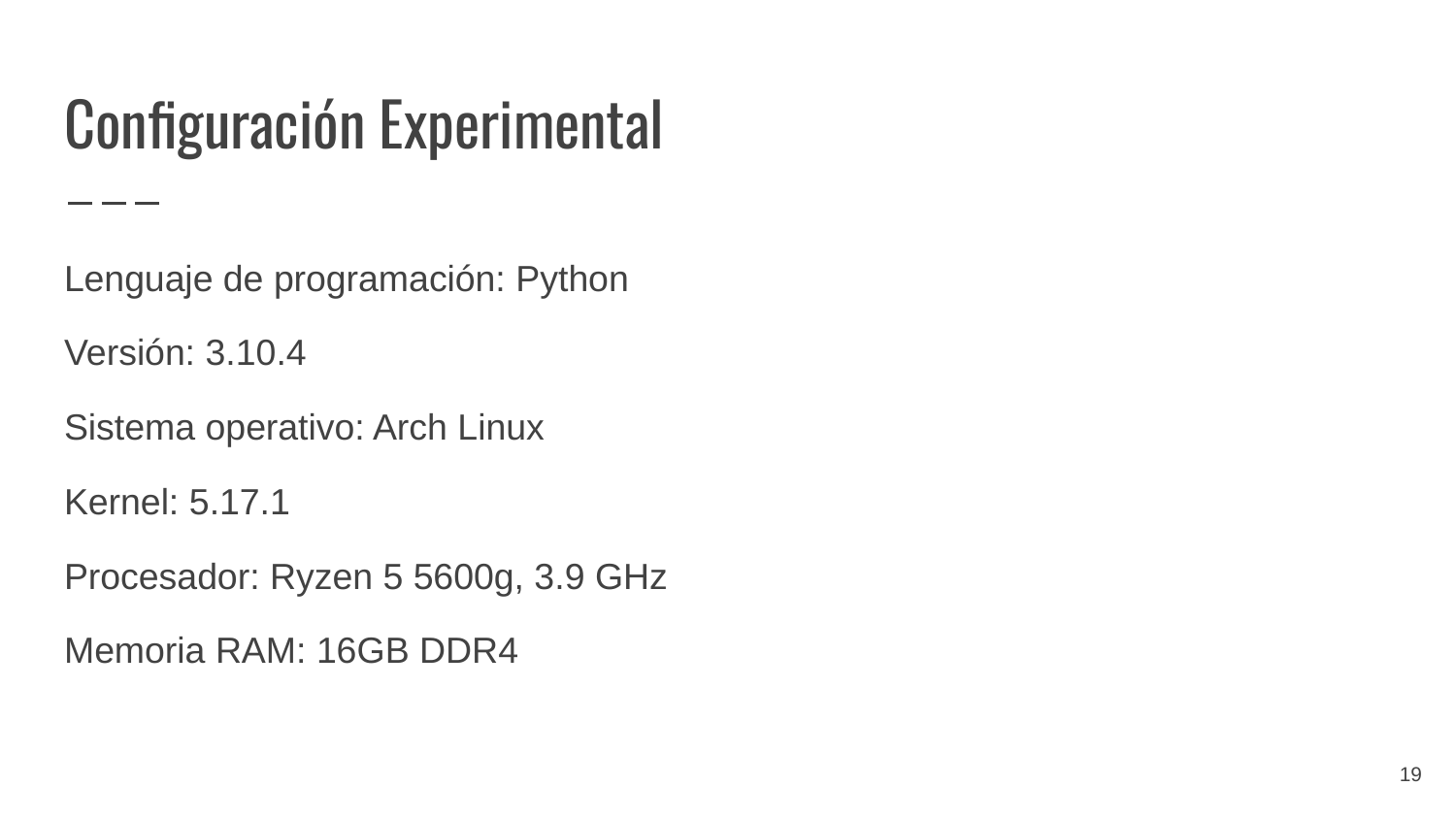

# Configuración Experimental
Lenguaje de programación: Python
Versión: 3.10.4
Sistema operativo: Arch Linux
Kernel: 5.17.1
Procesador: Ryzen 5 5600g, 3.9 GHz
Memoria RAM: 16GB DDR4
19